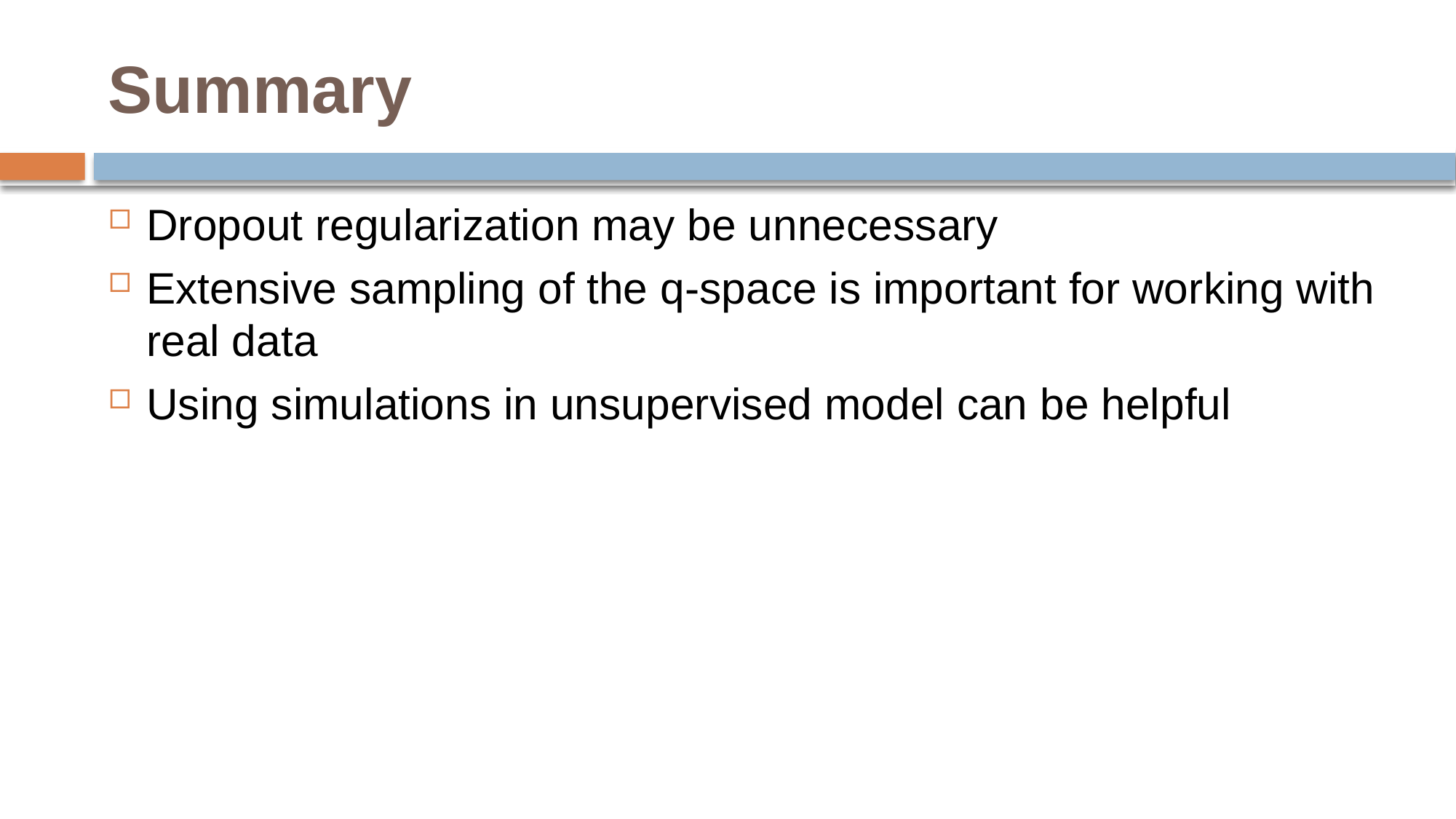

# Summary
Dropout regularization may be unnecessary
Extensive sampling of the q-space is important for working with real data
Using simulations in unsupervised model can be helpful